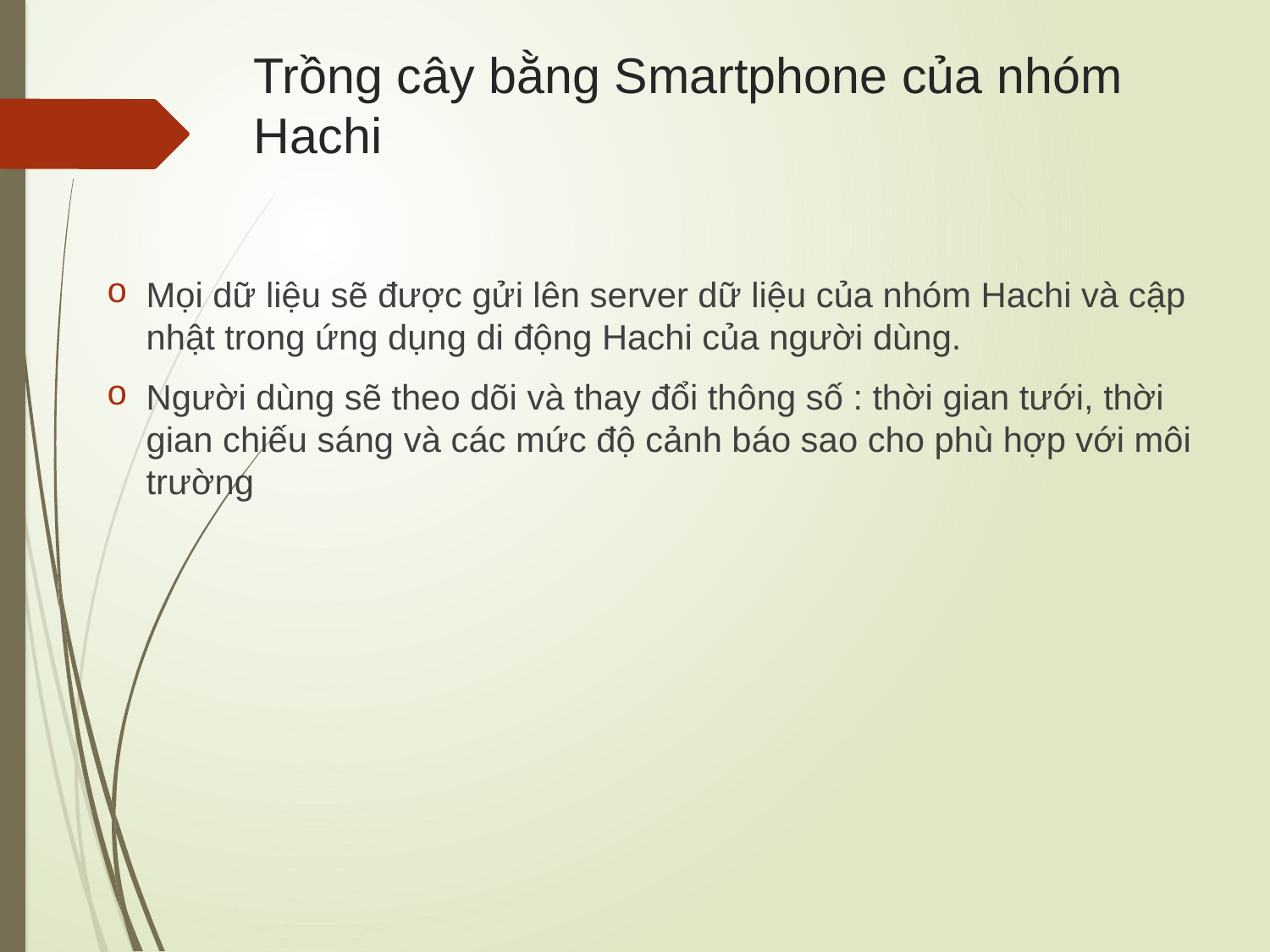

# Trồng cây bằng Smartphone của nhóm Hachi

Mọi dữ liệu sẽ được gửi lên server dữ liệu của nhóm Hachi và cập nhật trong ứng dụng di động Hachi của người dùng.
Người dùng sẽ theo dõi và thay đổi thông số : thời gian tưới, thời gian chiếu sáng và các mức độ cảnh báo sao cho phù hợp với môi trường